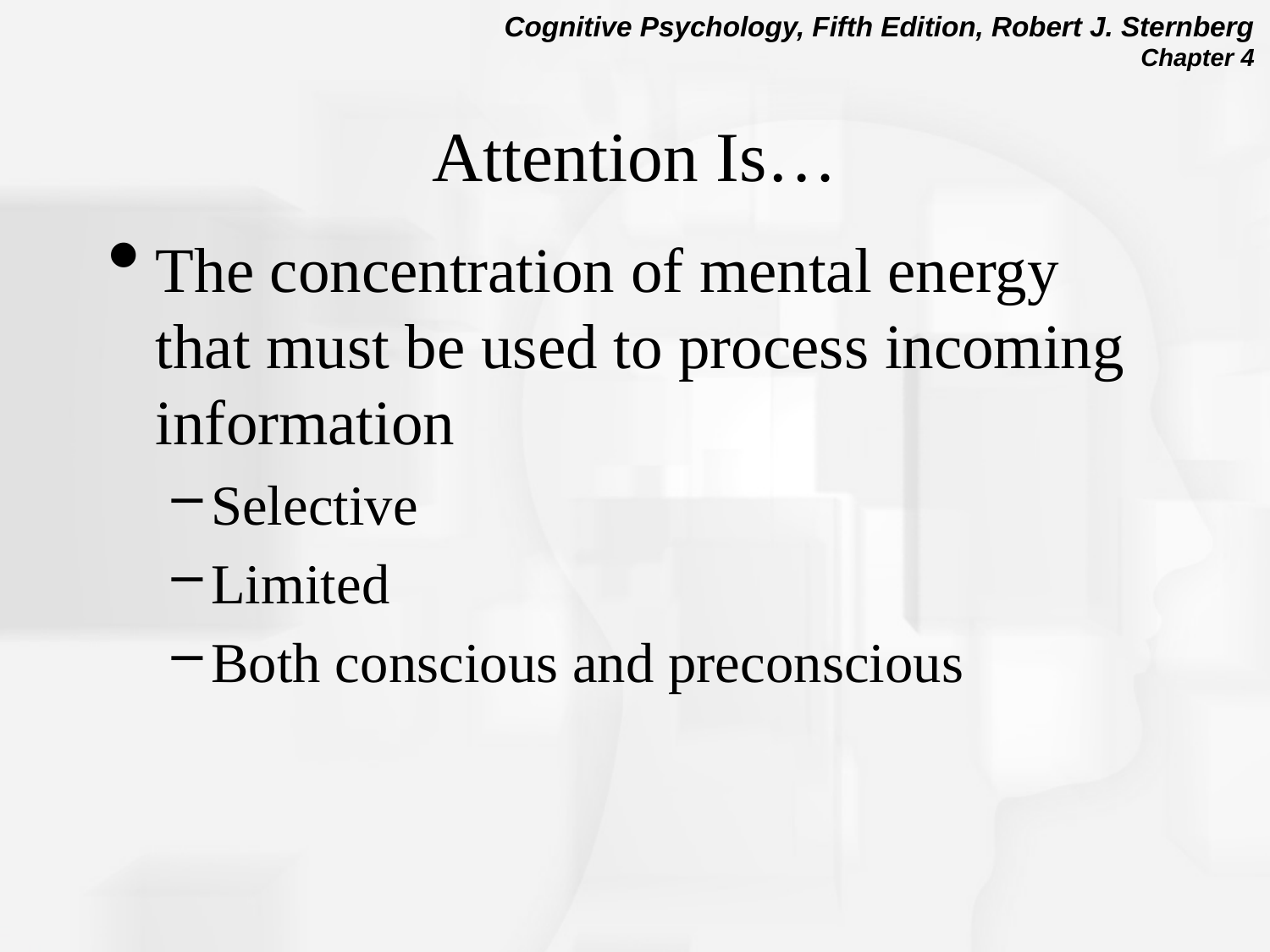

# Attention Is…
The concentration of mental energy that must be used to process incoming information
Selective
Limited
Both conscious and preconscious